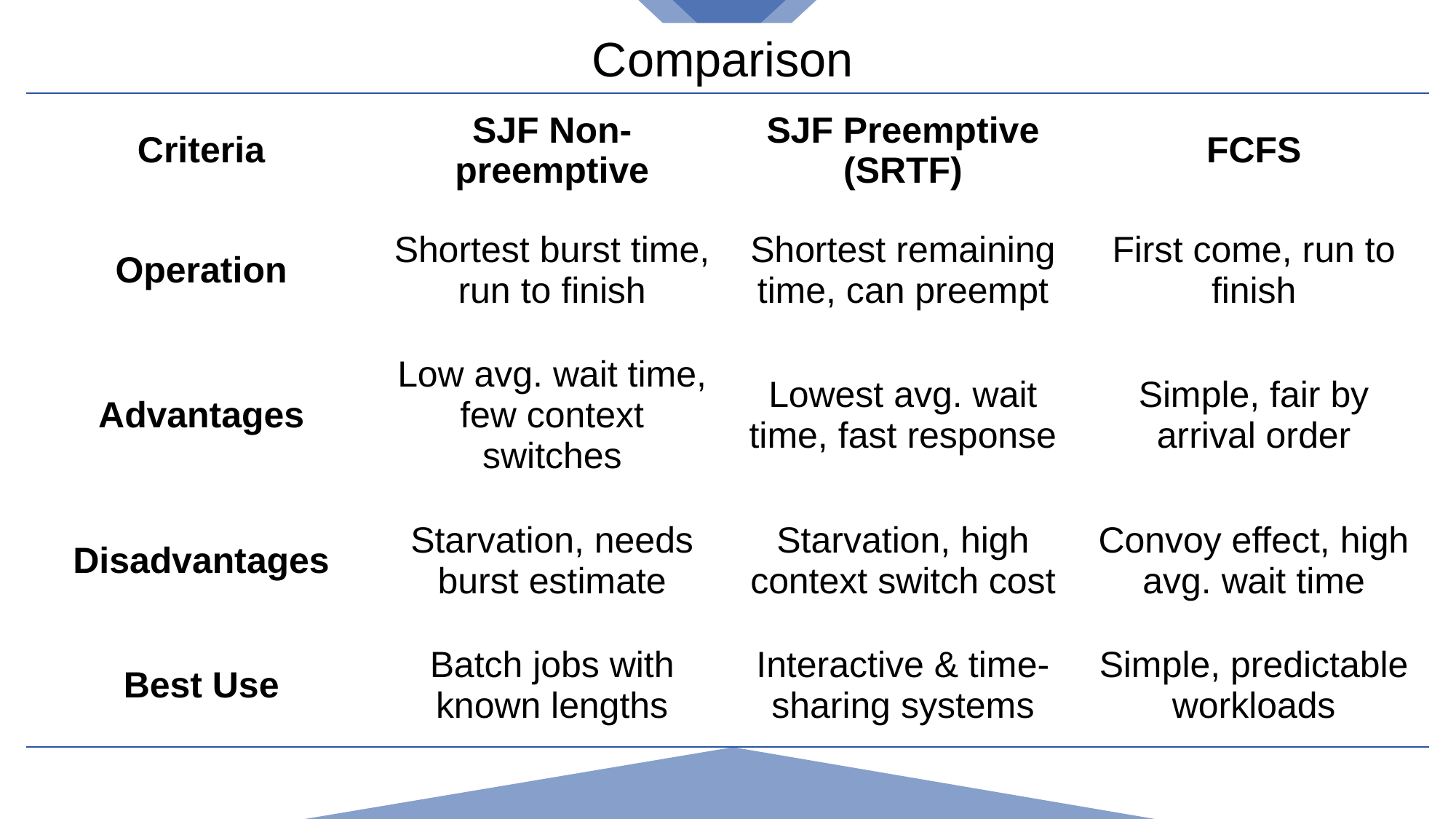

Comparison
| Criteria | SJF Non-preemptive | SJF Preemptive (SRTF) | FCFS |
| --- | --- | --- | --- |
| Operation | Shortest burst time, run to finish | Shortest remaining time, can preempt | First come, run to finish |
| Advantages | Low avg. wait time, few context switches | Lowest avg. wait time, fast response | Simple, fair by arrival order |
| Disadvantages | Starvation, needs burst estimate | Starvation, high context switch cost | Convoy effect, high avg. wait time |
| Best Use | Batch jobs with known lengths | Interactive & time-sharing systems | Simple, predictable workloads |